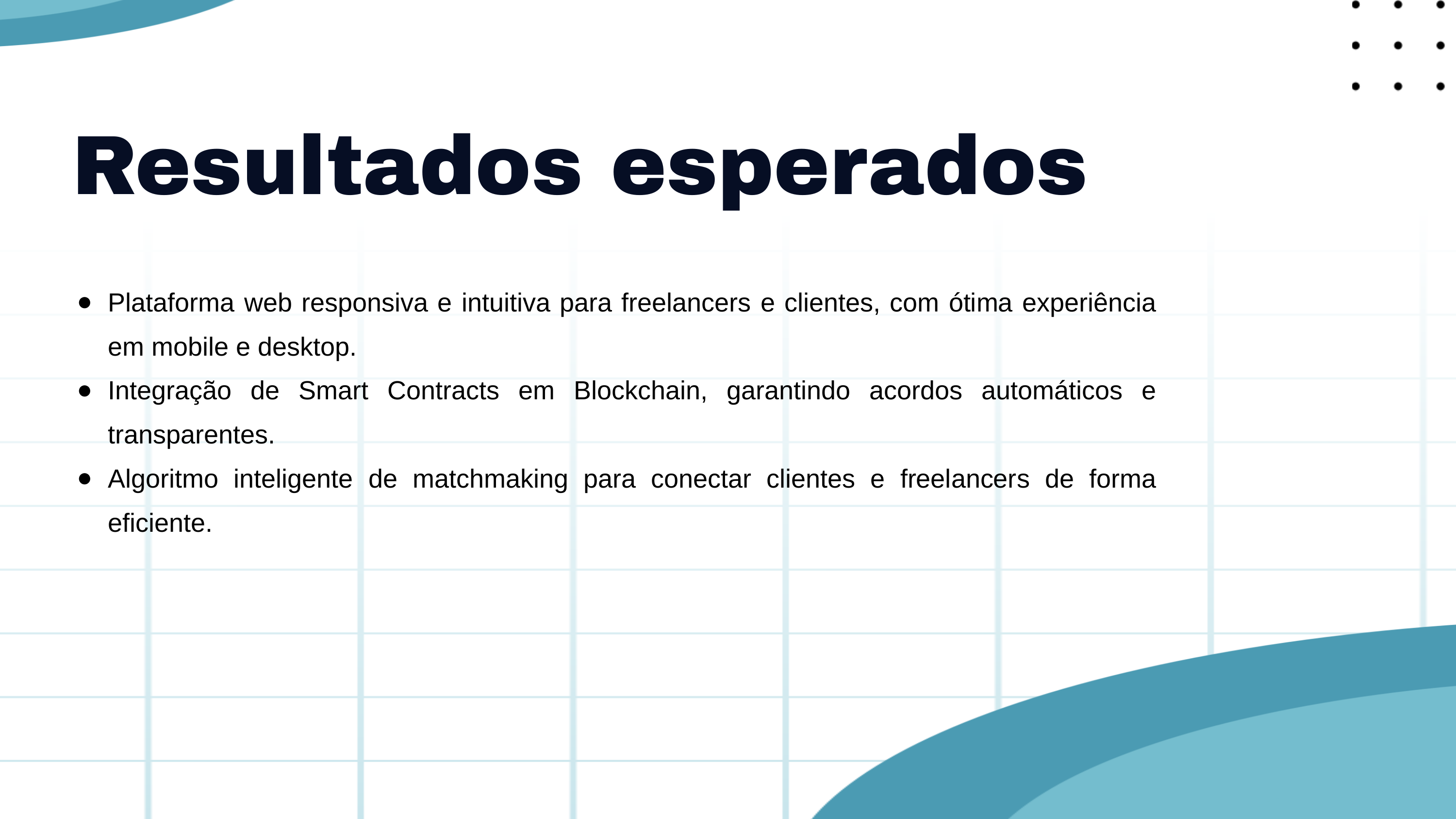

Resultados esperados

Plataforma web responsiva e intuitiva para freelancers e clientes, com ótima experiência em mobile e desktop.
Integração de Smart Contracts em Blockchain, garantindo acordos automáticos e transparentes.
Algoritmo inteligente de matchmaking para conectar clientes e freelancers de forma eficiente.